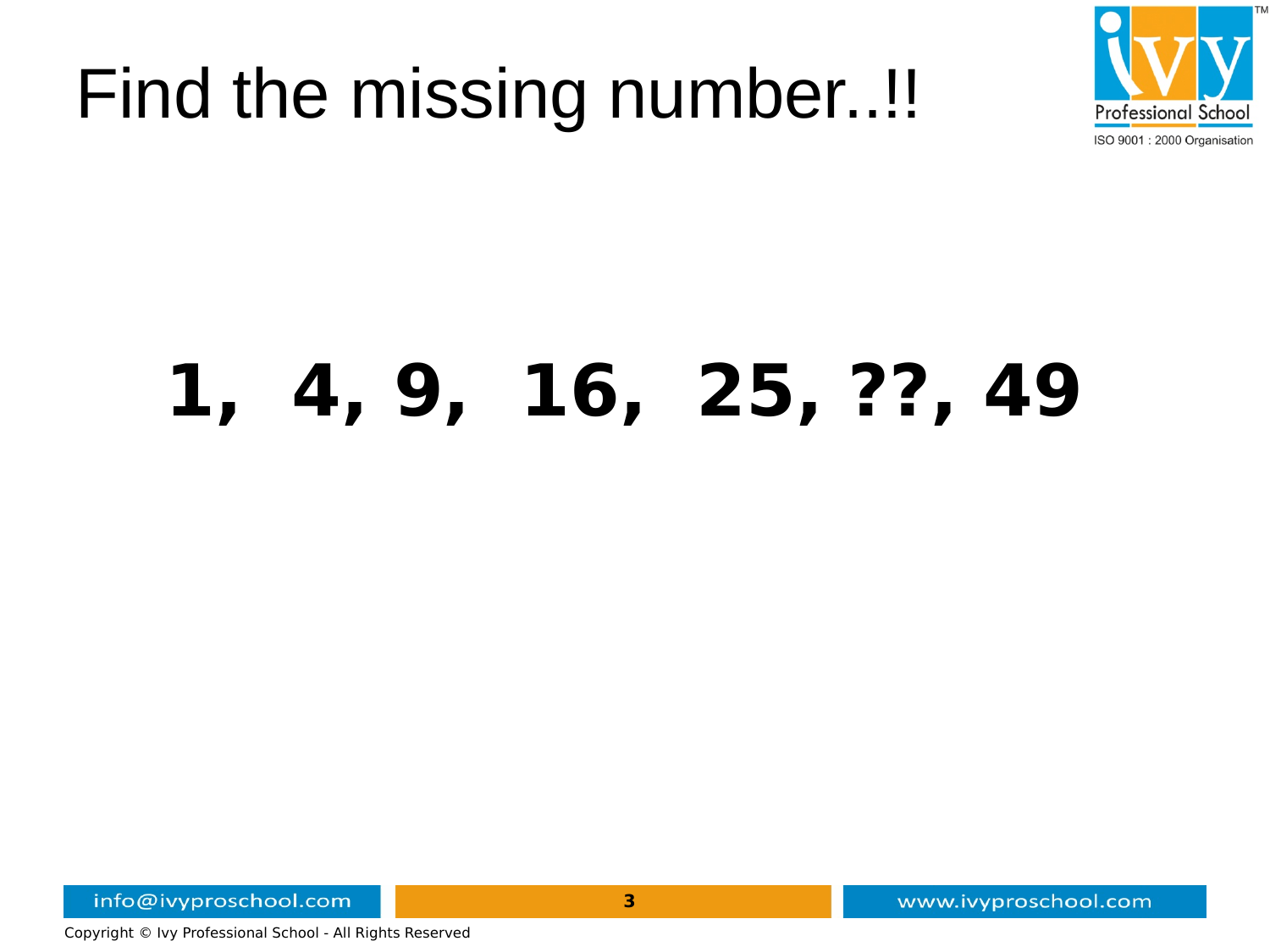

# Find the missing number..!!
1,  4, 9,  16,  25, ??, 49